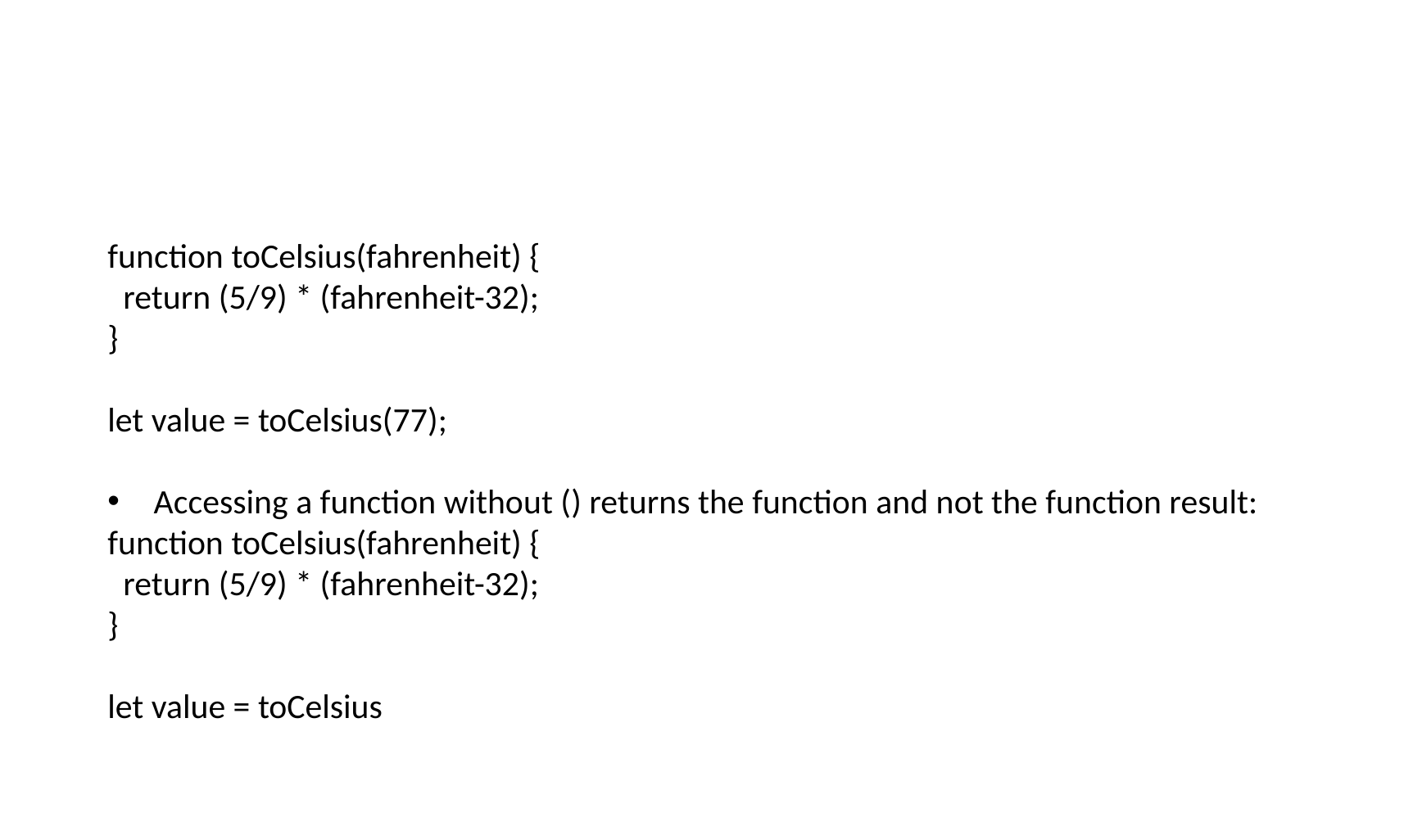

#
function toCelsius(fahrenheit) {
  return (5/9) * (fahrenheit-32);
}
let value = toCelsius(77);

Accessing a function without () returns the function and not the function result:
function toCelsius(fahrenheit) {
  return (5/9) * (fahrenheit-32);
}
let value = toCelsius